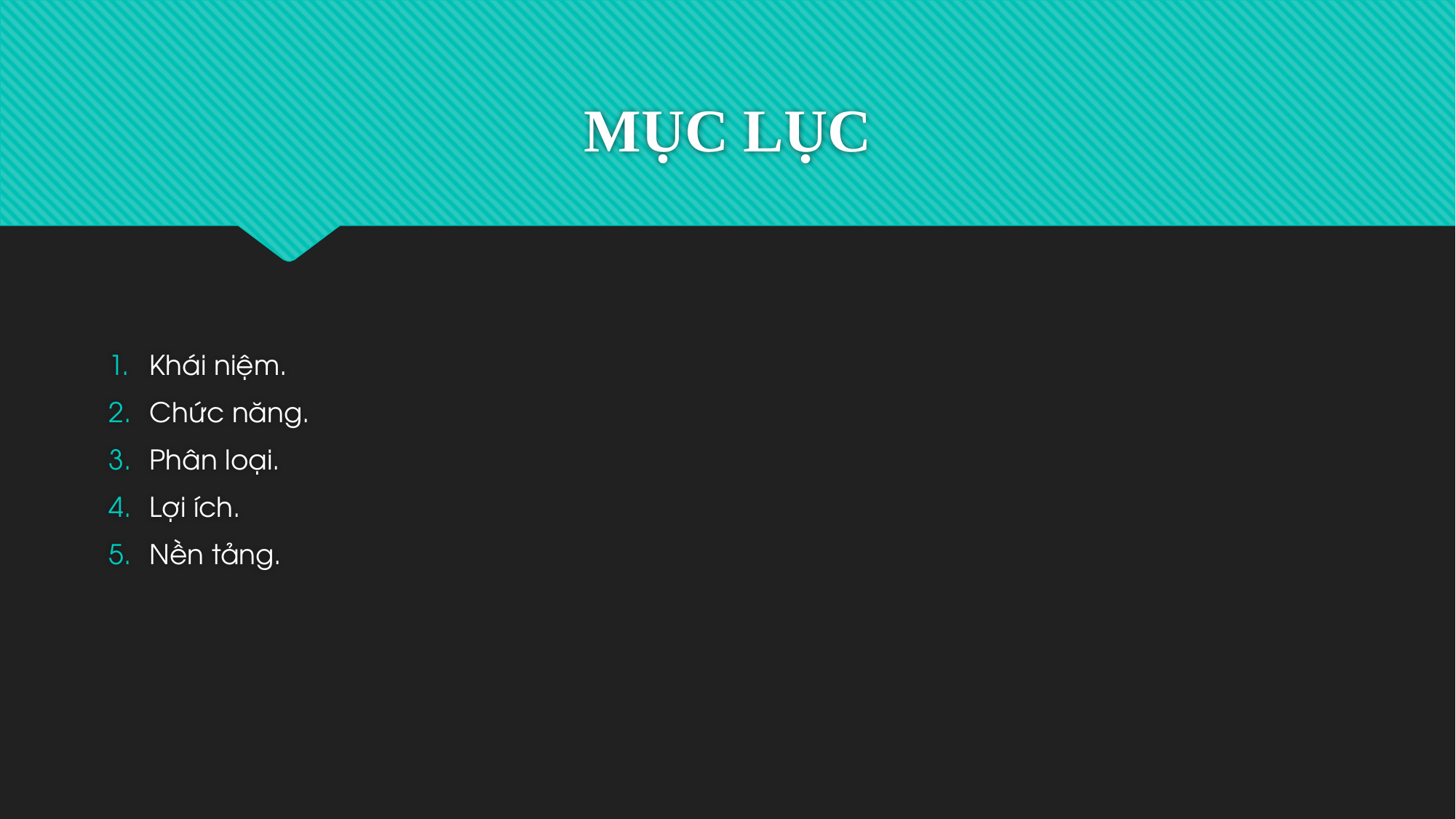

# MỤC LỤC
Khái niệm.
Chức năng.
Phân loại.
Lợi ích.
Nền tảng.